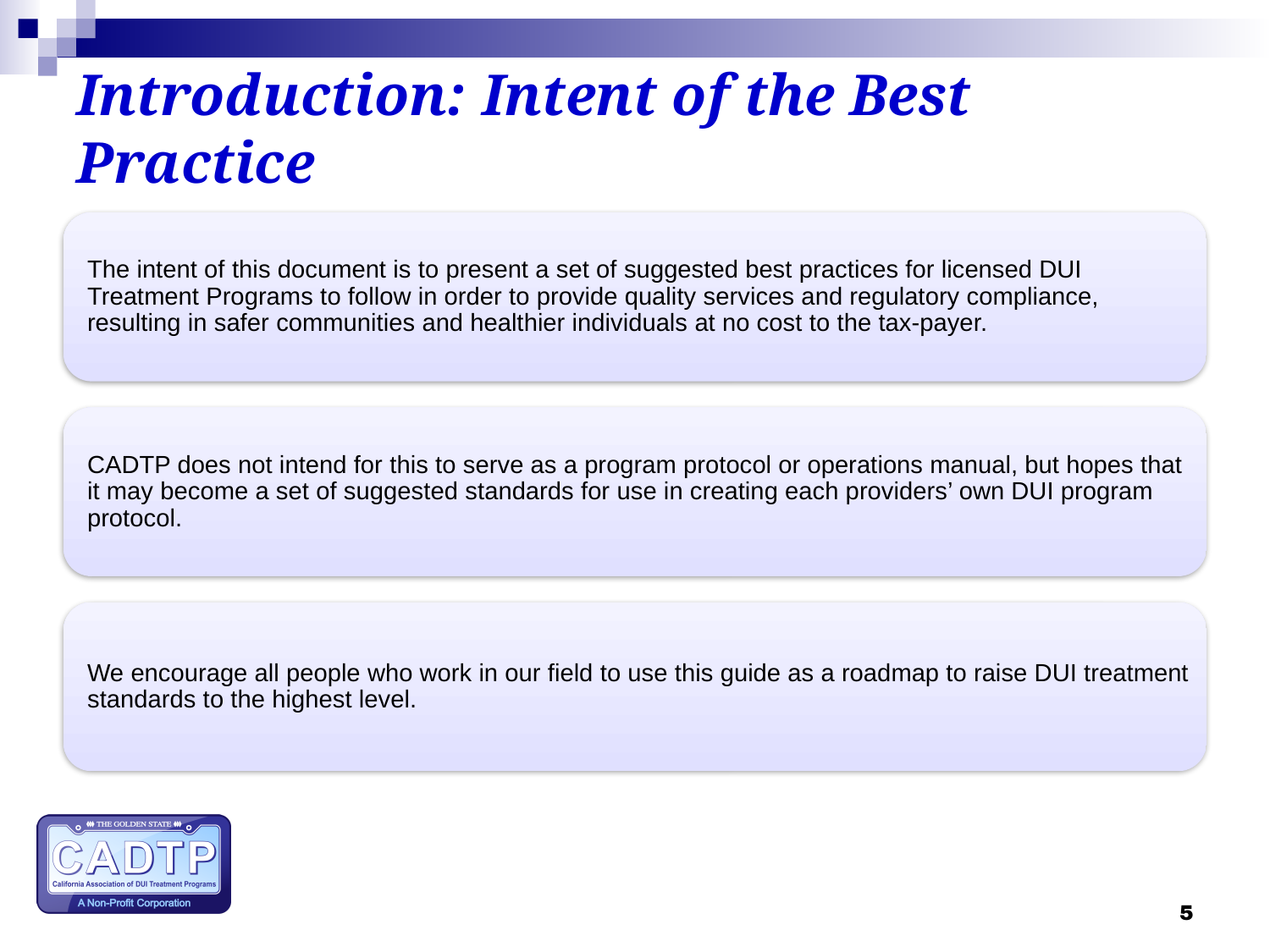

# Introduction: Intent of the Best Practice
The intent of this document is to present a set of suggested best practices for licensed DUI Treatment Programs to follow in order to provide quality services and regulatory compliance, resulting in safer communities and healthier individuals at no cost to the tax-payer.
CADTP does not intend for this to serve as a program protocol or operations manual, but hopes that it may become a set of suggested standards for use in creating each providers’ own DUI program protocol.
We encourage all people who work in our field to use this guide as a roadmap to raise DUI treatment standards to the highest level.
5